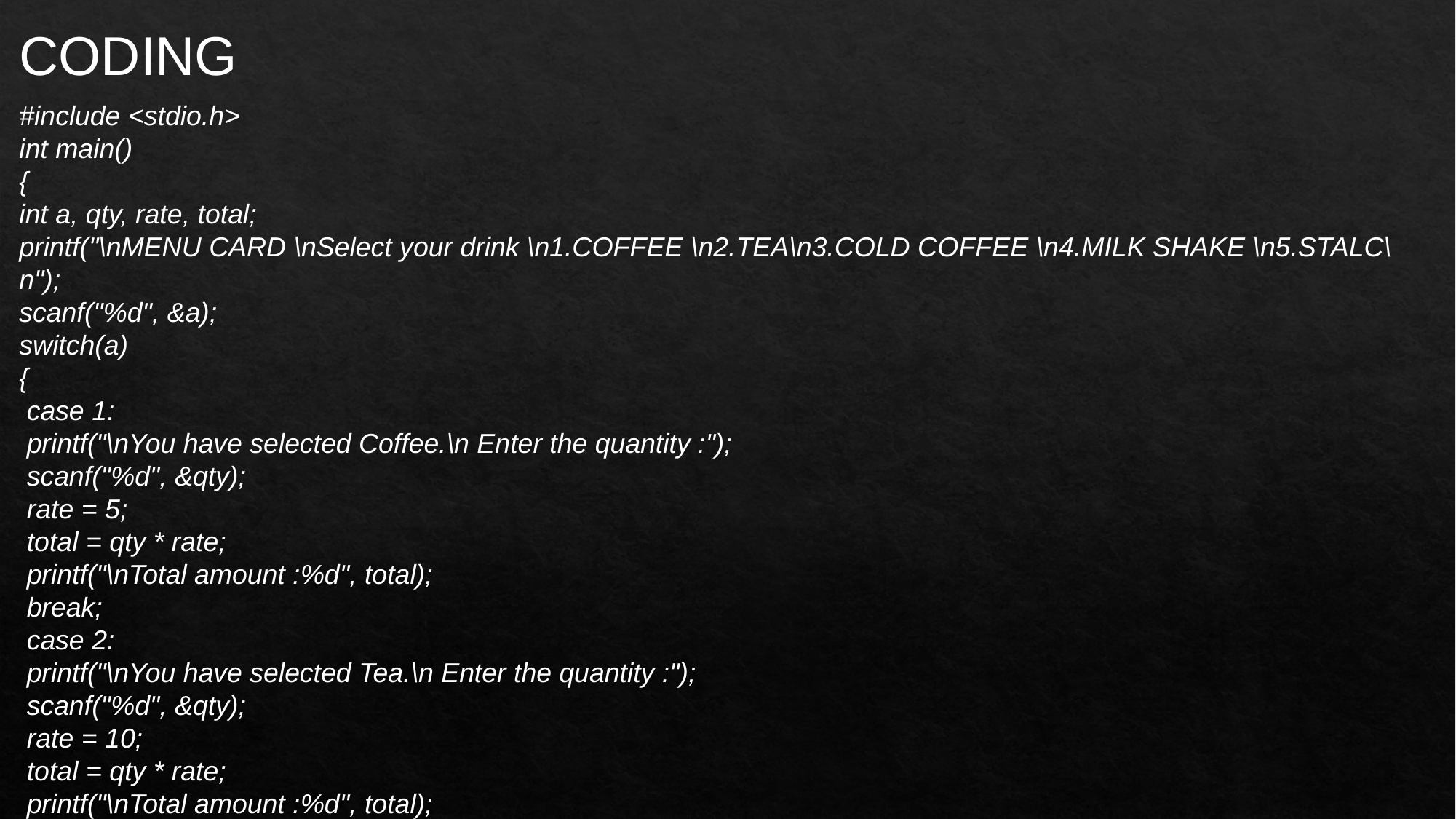

CODING
#include <stdio.h>
int main()
{
int a, qty, rate, total;
printf("\nMENU CARD \nSelect your drink \n1.COFFEE \n2.TEA\n3.COLD COFFEE \n4.MILK SHAKE \n5.STALC\n");
scanf("%d", &a);
switch(a)
{
 case 1:
 printf("\nYou have selected Coffee.\n Enter the quantity :");
 scanf("%d", &qty);
 rate = 5;
 total = qty * rate;
 printf("\nTotal amount :%d", total);
 break;
 case 2:
 printf("\nYou have selected Tea.\n Enter the quantity :");
 scanf("%d", &qty);
 rate = 10;
 total = qty * rate;
 printf("\nTotal amount :%d", total);